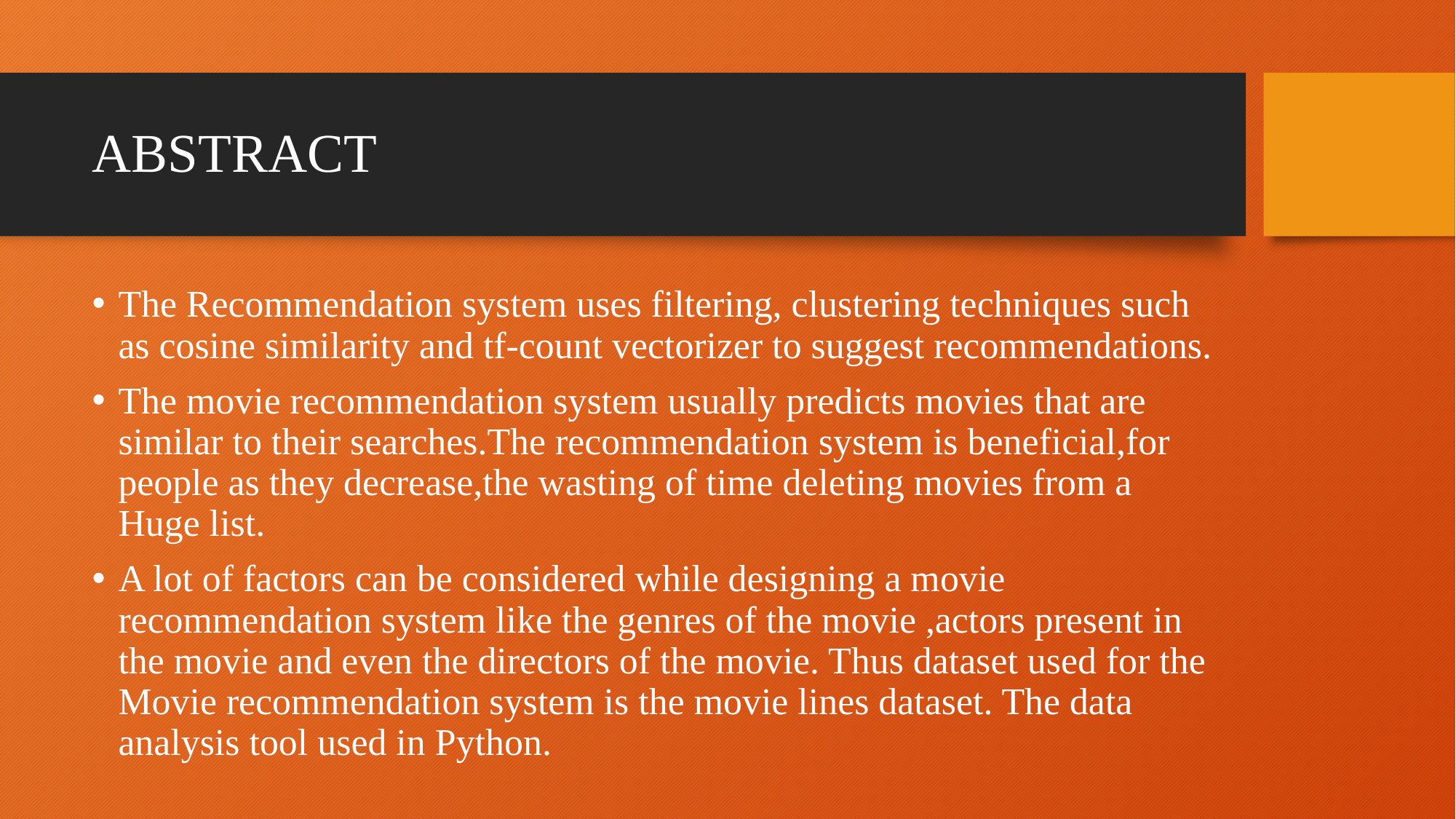

# ABSTRACT
The Recommendation system uses filtering, clustering techniques such as cosine similarity and tf-count vectorizer to suggest recommendations.
The movie recommendation system usually predicts movies that are similar to their searches.The recommendation system is beneficial,for people as they decrease,the wasting of time deleting movies from a Huge list.
A lot of factors can be considered while designing a movie recommendation system like the genres of the movie ,actors present in the movie and even the directors of the movie. Thus dataset used for the Movie recommendation system is the movie lines dataset. The data analysis tool used in Python.